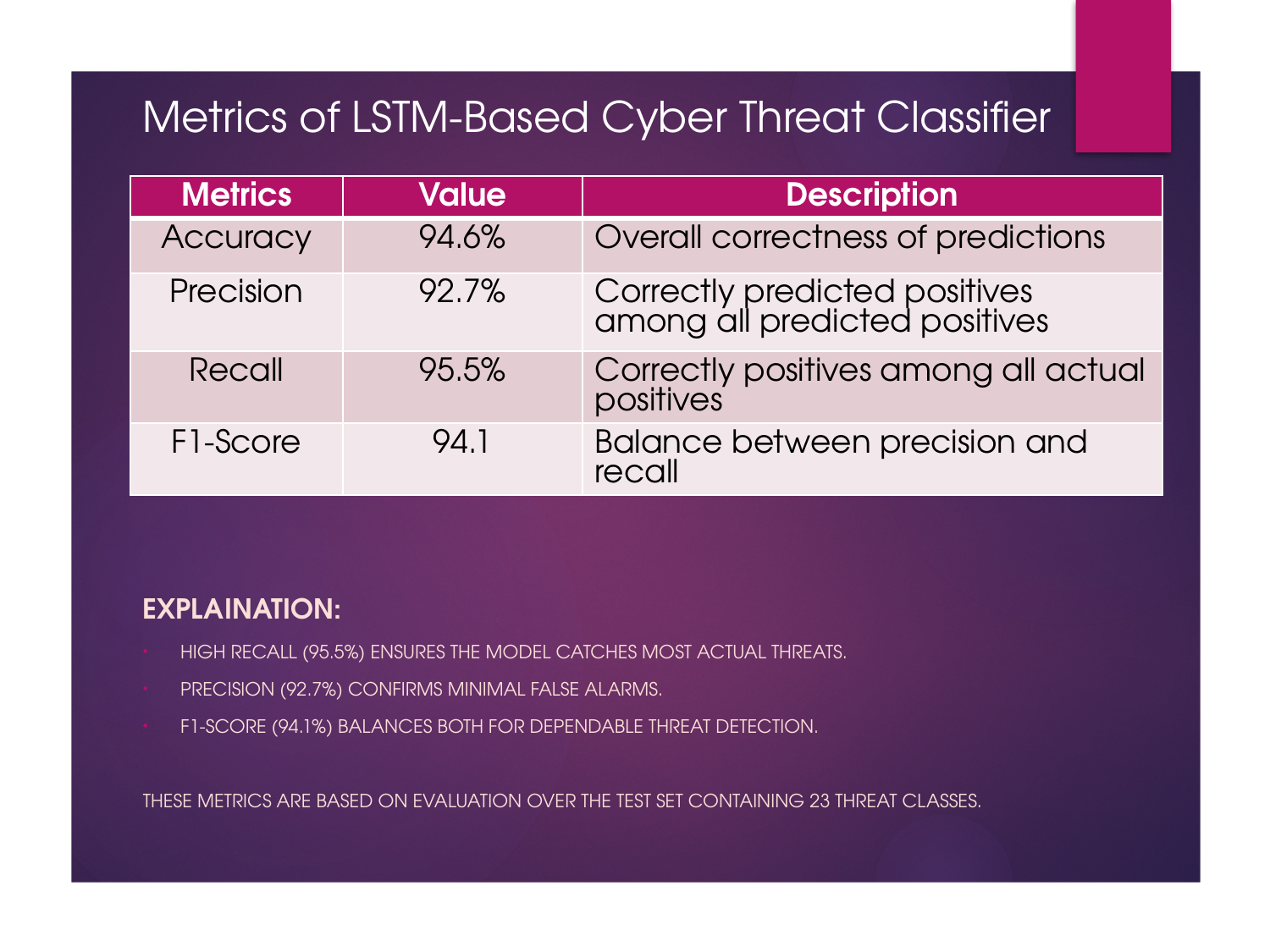

# Metrics of LSTM-Based Cyber Threat Classifier
| Metrics | Value | Description |
| --- | --- | --- |
| Accuracy | 94.6% | Overall correctness of predictions |
| Precision | 92.7% | Correctly predicted positives among all predicted positives |
| Recall | 95.5% | Correctly positives among all actual positives |
| F1-Score | 94.1 | Balance between precision and recall |
Explaination:
High Recall (95.5%) ensures the model catches most actual threats.
Precision (92.7%) confirms minimal false alarms.
F1-Score (94.1%) balances both for dependable threat detection.

These metrics are based on evaluation over the test set containing 23 threat classes.